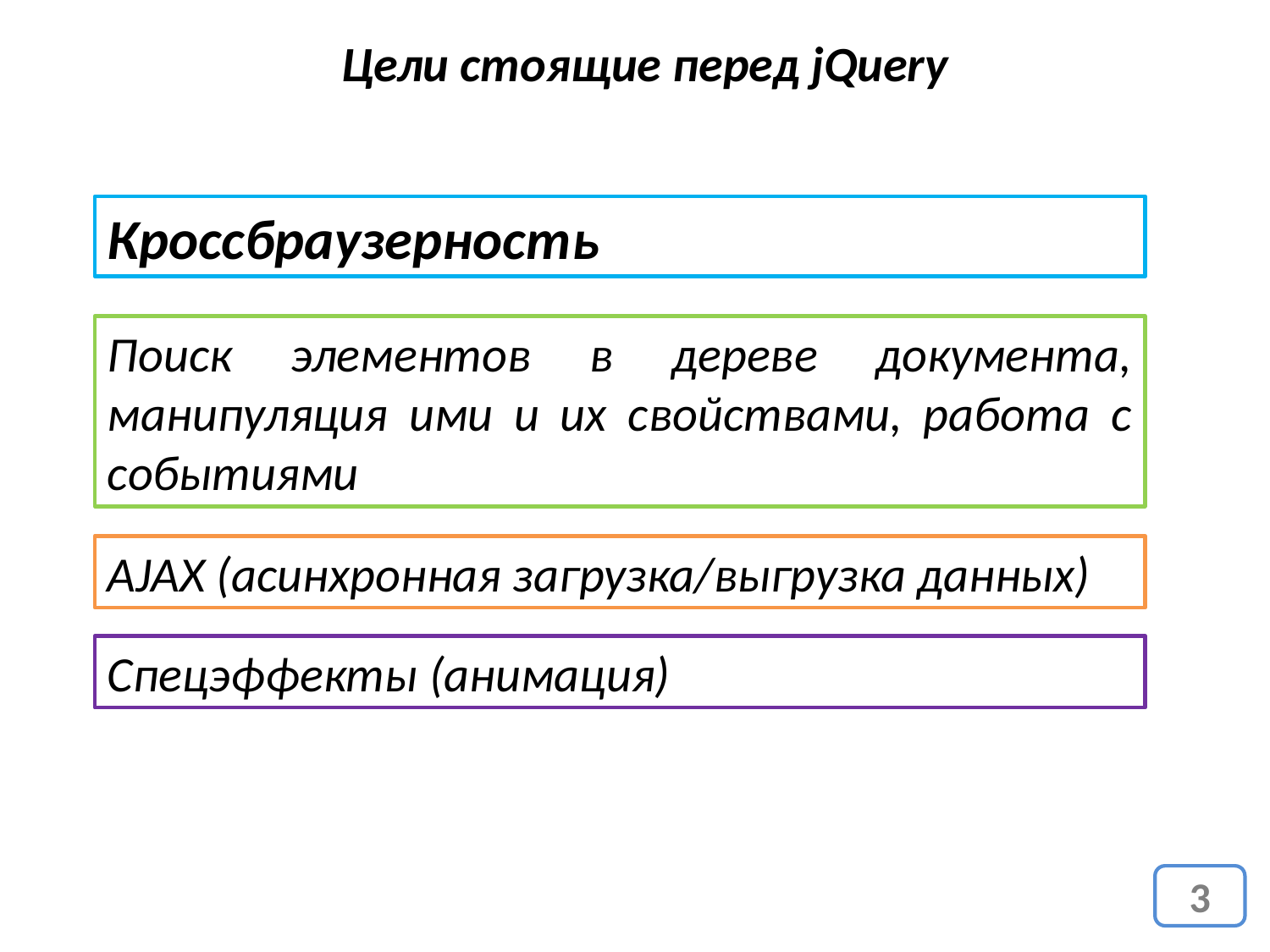

Цели стоящие перед jQuery
Кроссбраузерность
Поиск элементов в дереве документа, манипуляция ими и их свойствами, работа с событиями
AJAX (асинхронная загрузка/выгрузка данных)
Спецэффекты (анимация)
3